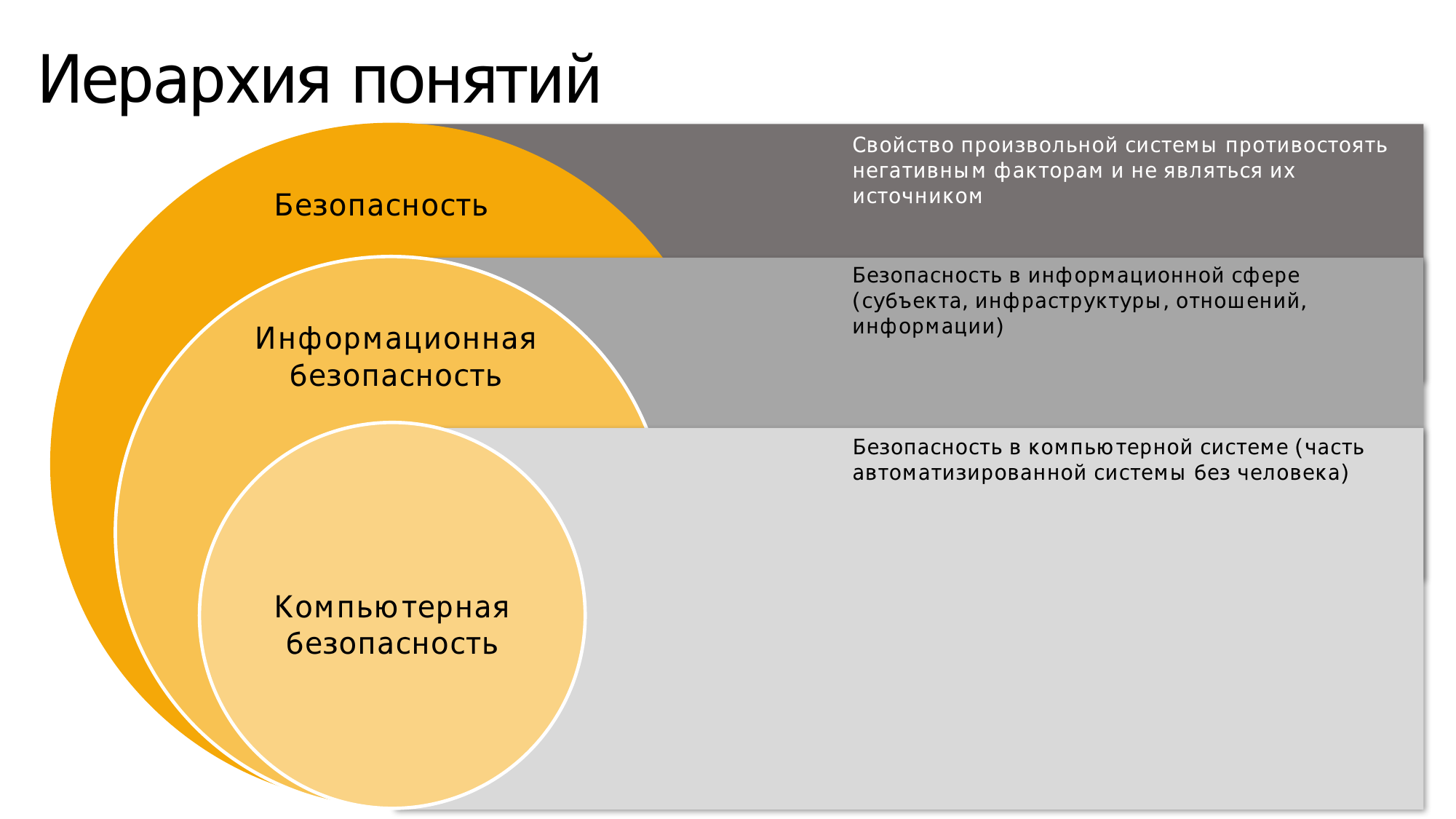

# Иерархия понятий

Свойство произвольной системы противостоять негативным факторам и не являться их источником
Безопасность
Безопасность в информационной сфере (субъекта, инфраструктуры, отношений, информации)

Информационная безопасность

Безопасность в компьютерной системе (часть автоматизированной системы без человека)
Компьютерная безопасность